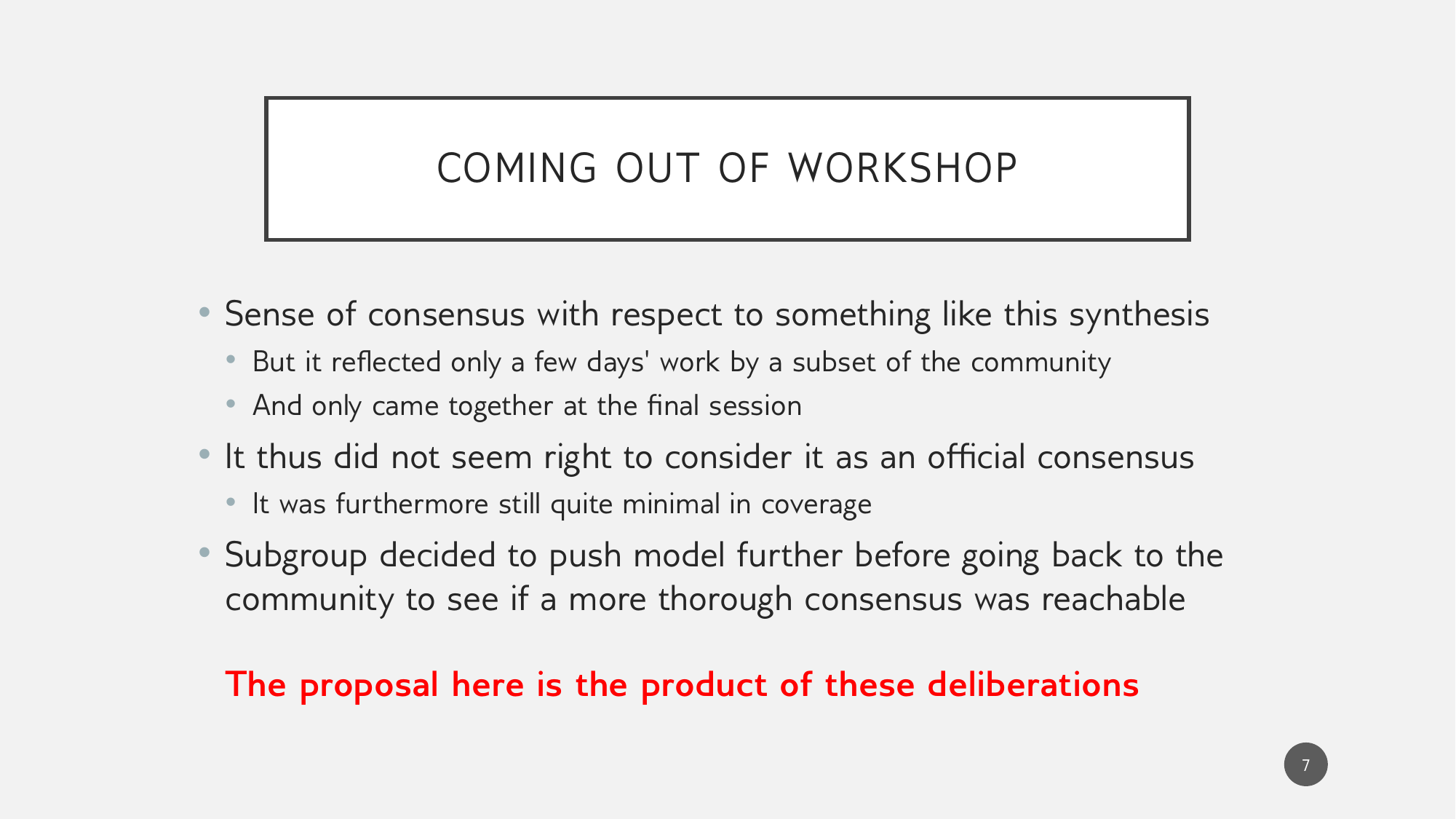

# Coming out of Workshop
Sense of consensus with respect to something like this synthesis
But it reflected only a few days' work by a subset of the community
And only came together at the final session
It thus did not seem right to consider it as an official consensus
It was furthermore still quite minimal in coverage
Subgroup decided to push model further before going back to the community to see if a more thorough consensus was reachable
The proposal here is the product of these deliberations

7